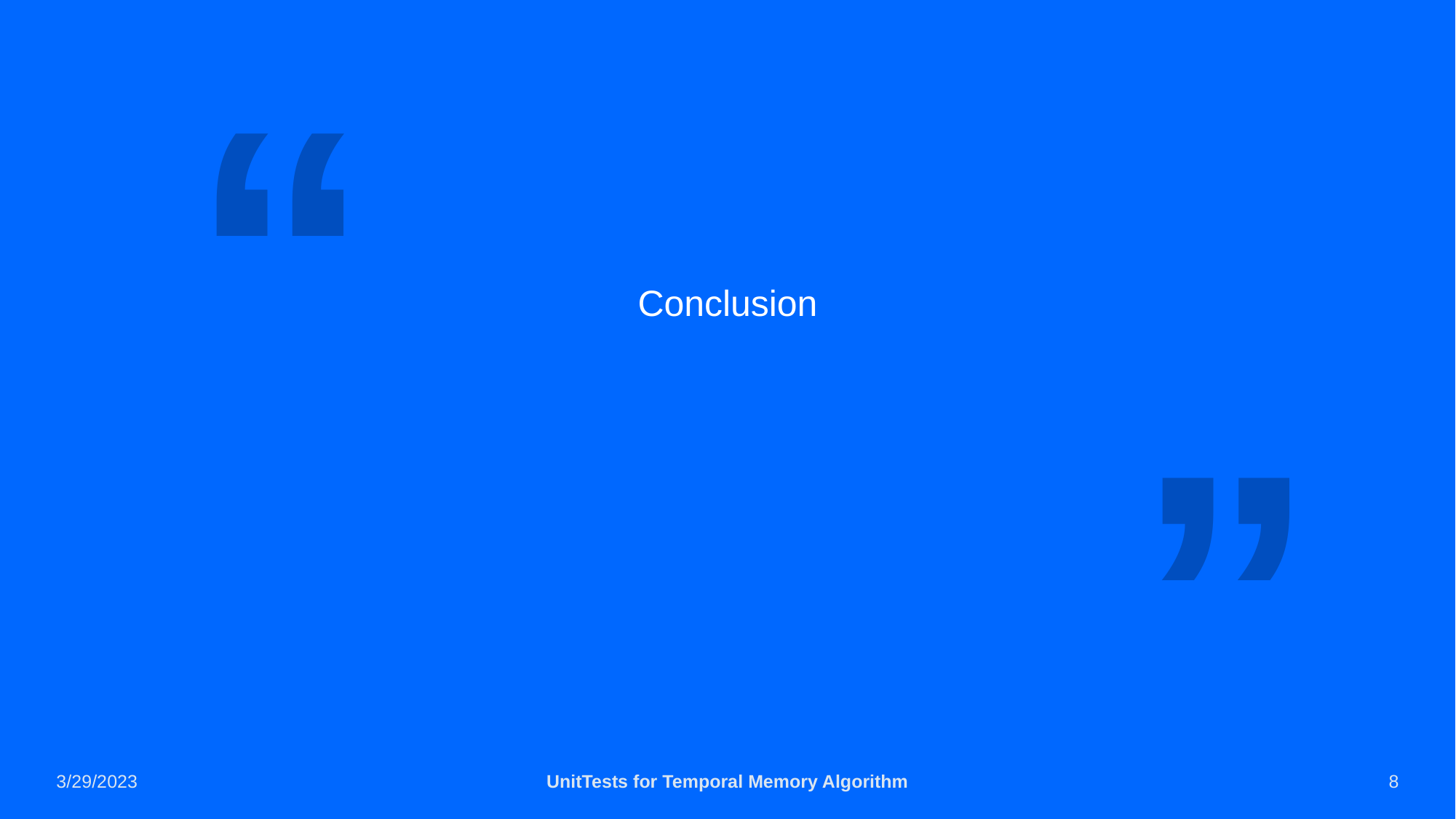

“
# Conclusion
”
3/29/2023
UnitTests for Temporal Memory Algorithm
8